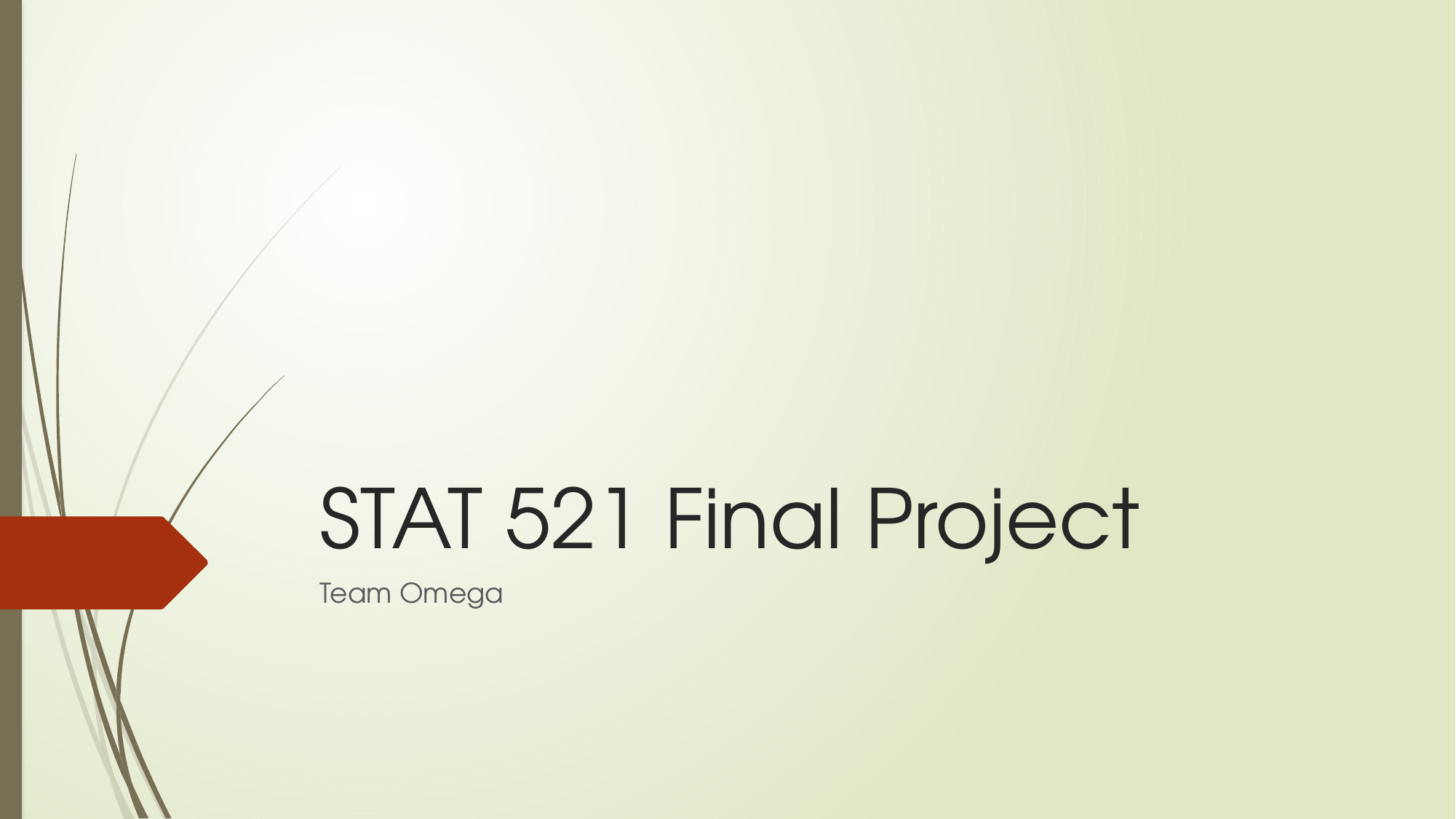

# STAT 521 Final Project
Team Omega